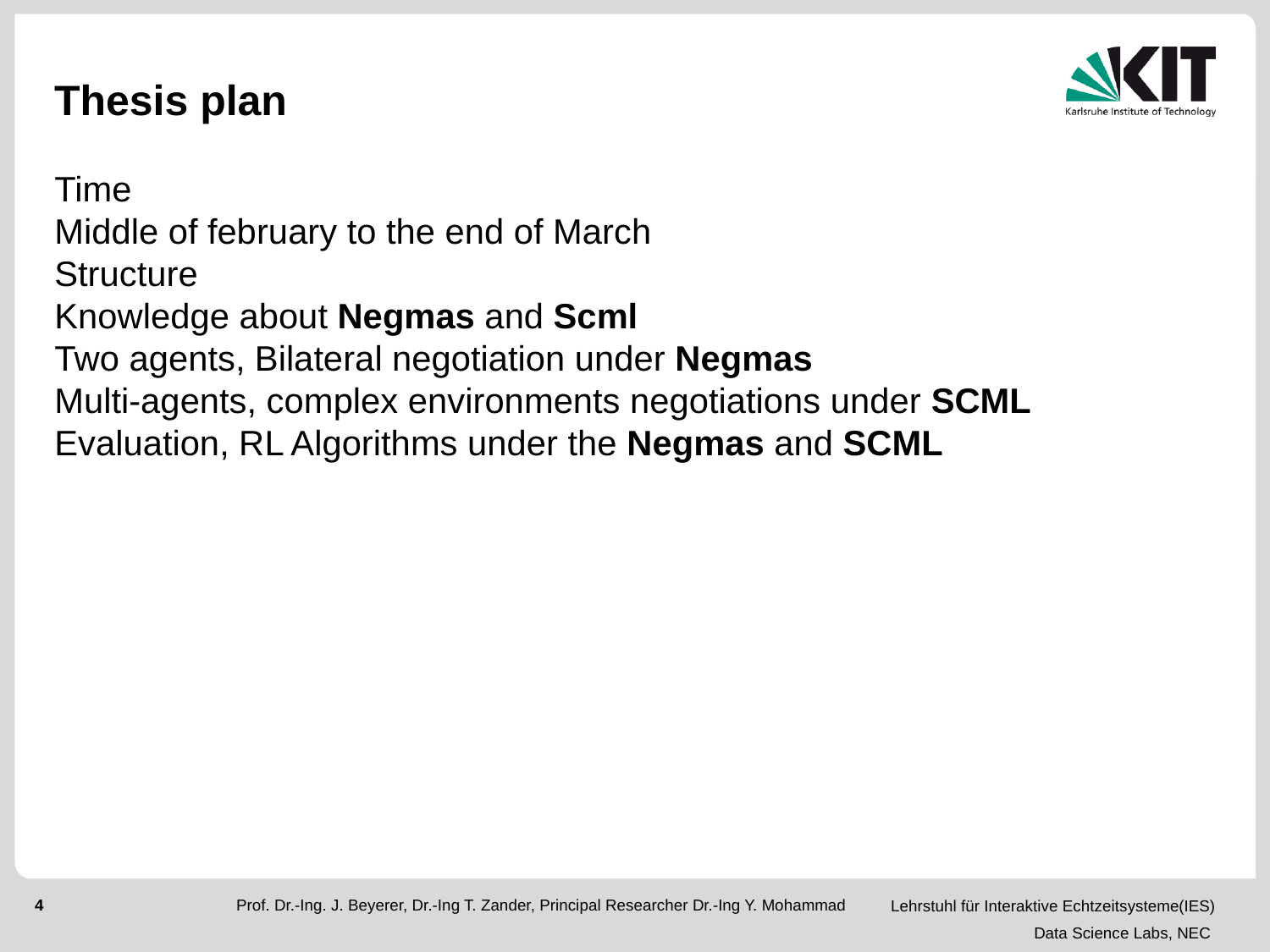

Time
Middle of february to the end of March
Structure
Knowledge about Negmas and Scml
Two agents, Bilateral negotiation under Negmas
Multi-agents, complex environments negotiations under SCML
Evaluation, RL Algorithms under the Negmas and SCML
# Thesis plan

Prof. Dr.-Ing. J. Beyerer, Dr.-Ing T. Zander, Principal Researcher Dr.-Ing Y. Mohammad